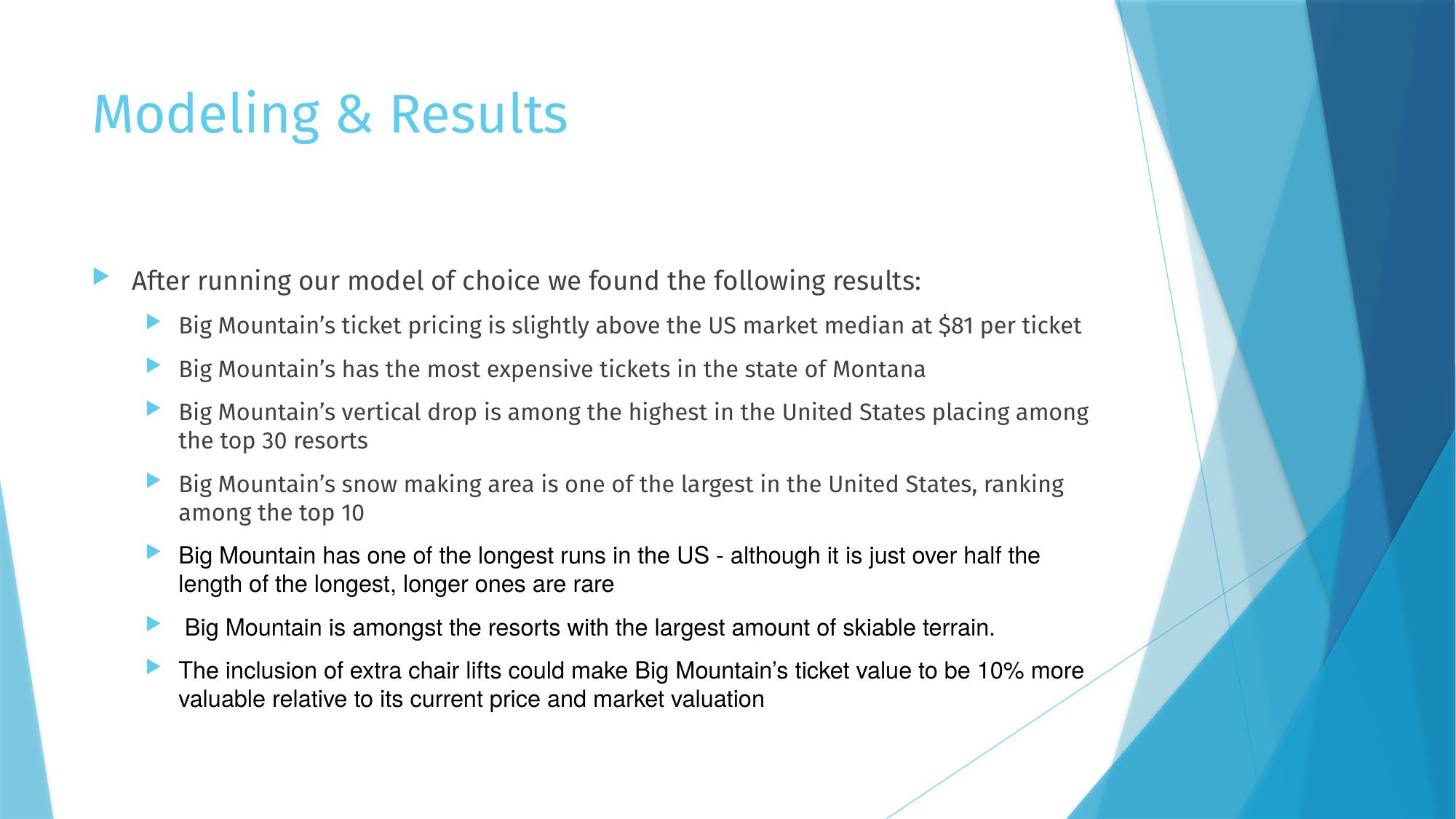

# Modeling & Results
After running our model of choice we found the following results:
Big Mountain’s ticket pricing is slightly above the US market median at $81 per ticket
Big Mountain’s has the most expensive tickets in the state of Montana
Big Mountain’s vertical drop is among the highest in the United States placing among the top 30 resorts
Big Mountain’s snow making area is one of the largest in the United States, ranking among the top 10
Big Mountain has one of the longest runs in the US - although it is just over half the length of the longest, longer ones are rare
 Big Mountain is amongst the resorts with the largest amount of skiable terrain.
The inclusion of extra chair lifts could make Big Mountain’s ticket value to be 10% more valuable relative to its current price and market valuation